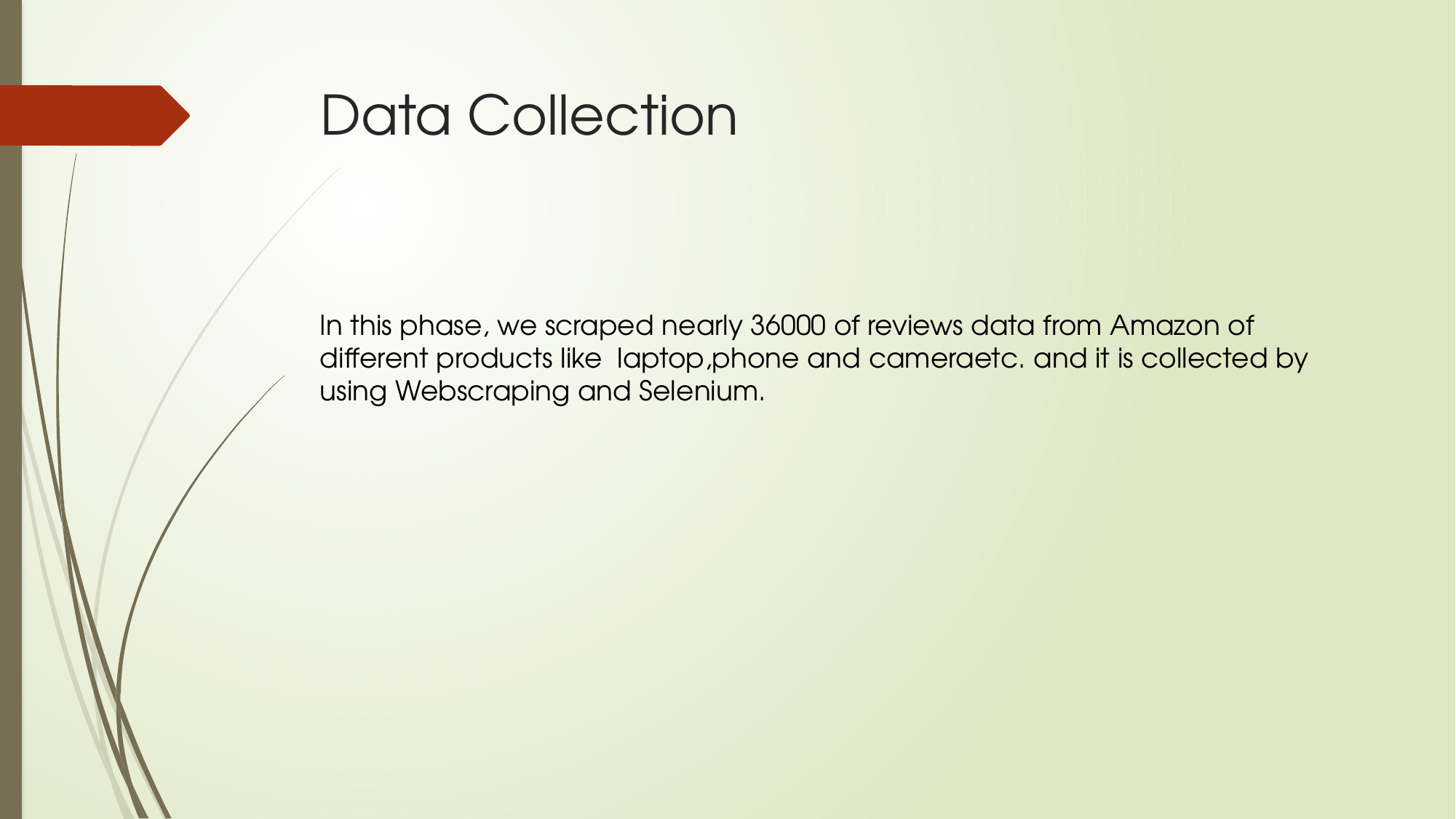

# Data Collection

In this phase, we scraped nearly 36000 of reviews data from Amazon of different products like  laptop,phone and cameraetc. and it is collected by using Webscraping and Selenium.